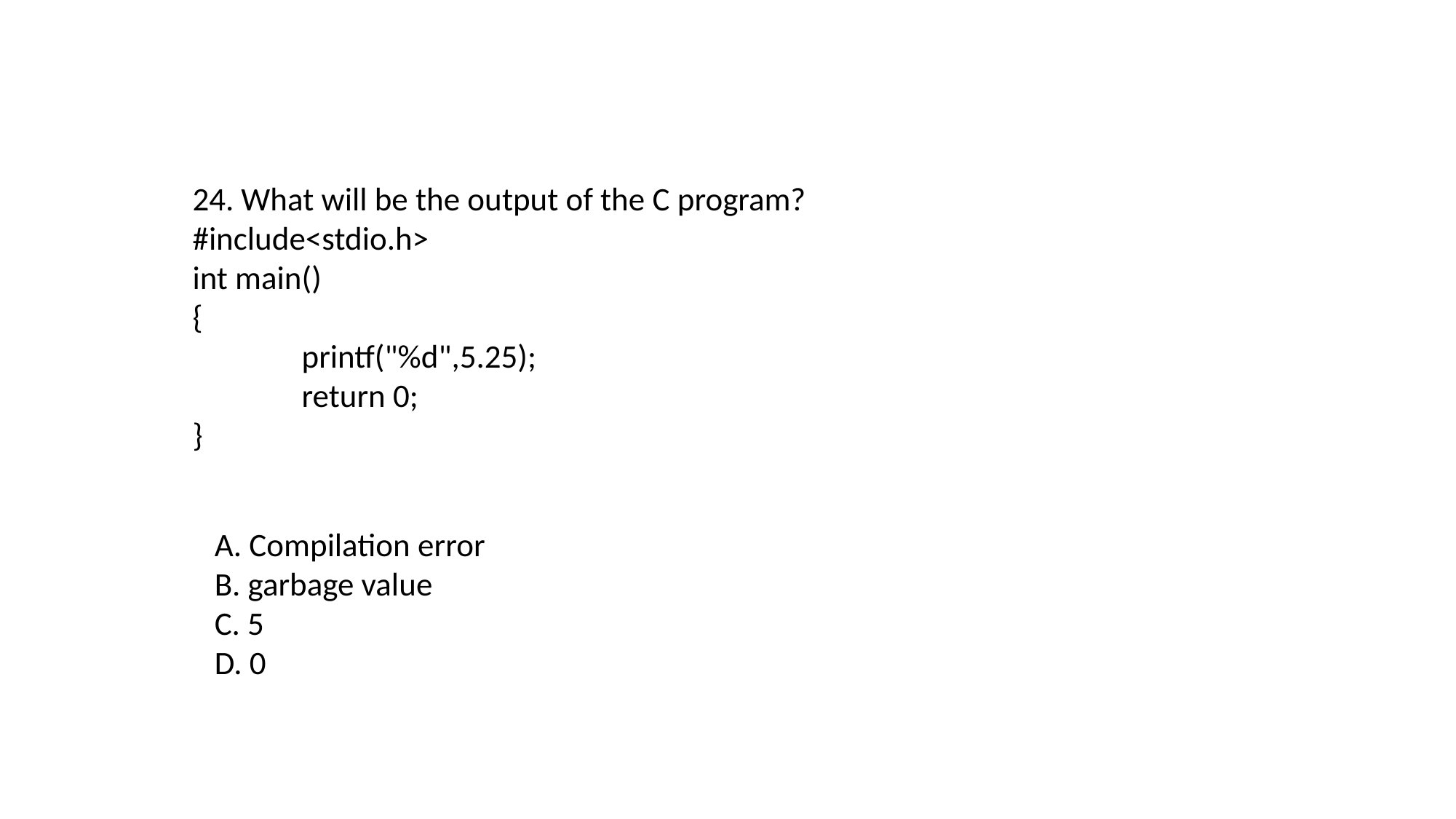

24. What will be the output of the C program?
#include<stdio.h>
int main()
{
	printf("%d",5.25);
	return 0;
}
A. Compilation error
B. garbage value
C. 5
D. 0